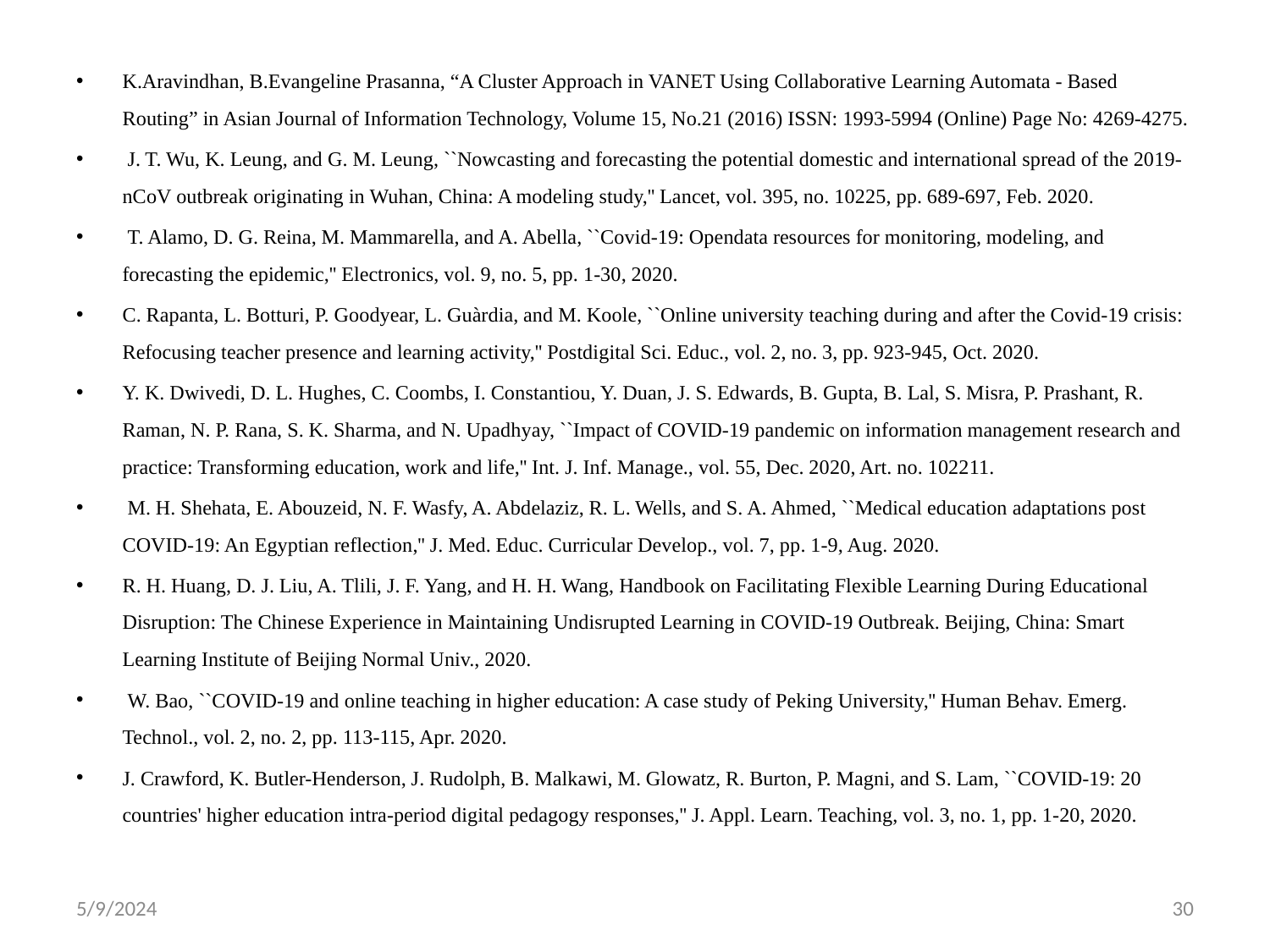

# .
K.Aravindhan, B.Evangeline Prasanna, “A Cluster Approach in VANET Using Collaborative Learning Automata - Based Routing” in Asian Journal of Information Technology, Volume 15, No.21 (2016) ISSN: 1993-5994 (Online) Page No: 4269-4275.
 J. T. Wu, K. Leung, and G. M. Leung, ``Nowcasting and forecasting the potential domestic and international spread of the 2019-nCoV outbreak originating in Wuhan, China: A modeling study,'' Lancet, vol. 395, no. 10225, pp. 689-697, Feb. 2020.
 T. Alamo, D. G. Reina, M. Mammarella, and A. Abella, ``Covid-19: Opendata resources for monitoring, modeling, and forecasting the epidemic,'' Electronics, vol. 9, no. 5, pp. 1-30, 2020.
C. Rapanta, L. Botturi, P. Goodyear, L. Guàrdia, and M. Koole, ``Online university teaching during and after the Covid-19 crisis: Refocusing teacher presence and learning activity,'' Postdigital Sci. Educ., vol. 2, no. 3, pp. 923-945, Oct. 2020.
Y. K. Dwivedi, D. L. Hughes, C. Coombs, I. Constantiou, Y. Duan, J. S. Edwards, B. Gupta, B. Lal, S. Misra, P. Prashant, R. Raman, N. P. Rana, S. K. Sharma, and N. Upadhyay, ``Impact of COVID-19 pandemic on information management research and practice: Transforming education, work and life,'' Int. J. Inf. Manage., vol. 55, Dec. 2020, Art. no. 102211.
 M. H. Shehata, E. Abouzeid, N. F. Wasfy, A. Abdelaziz, R. L. Wells, and S. A. Ahmed, ``Medical education adaptations post COVID-19: An Egyptian reflection,'' J. Med. Educ. Curricular Develop., vol. 7, pp. 1-9, Aug. 2020.
R. H. Huang, D. J. Liu, A. Tlili, J. F. Yang, and H. H. Wang, Handbook on Facilitating Flexible Learning During Educational Disruption: The Chinese Experience in Maintaining Undisrupted Learning in COVID-19 Outbreak. Beijing, China: Smart Learning Institute of Beijing Normal Univ., 2020.
 W. Bao, ``COVID-19 and online teaching in higher education: A case study of Peking University,'' Human Behav. Emerg. Technol., vol. 2, no. 2, pp. 113-115, Apr. 2020.
J. Crawford, K. Butler-Henderson, J. Rudolph, B. Malkawi, M. Glowatz, R. Burton, P. Magni, and S. Lam, ``COVID-19: 20 countries' higher education intra-period digital pedagogy responses,'' J. Appl. Learn. Teaching, vol. 3, no. 1, pp. 1-20, 2020.

5/9/2024
30